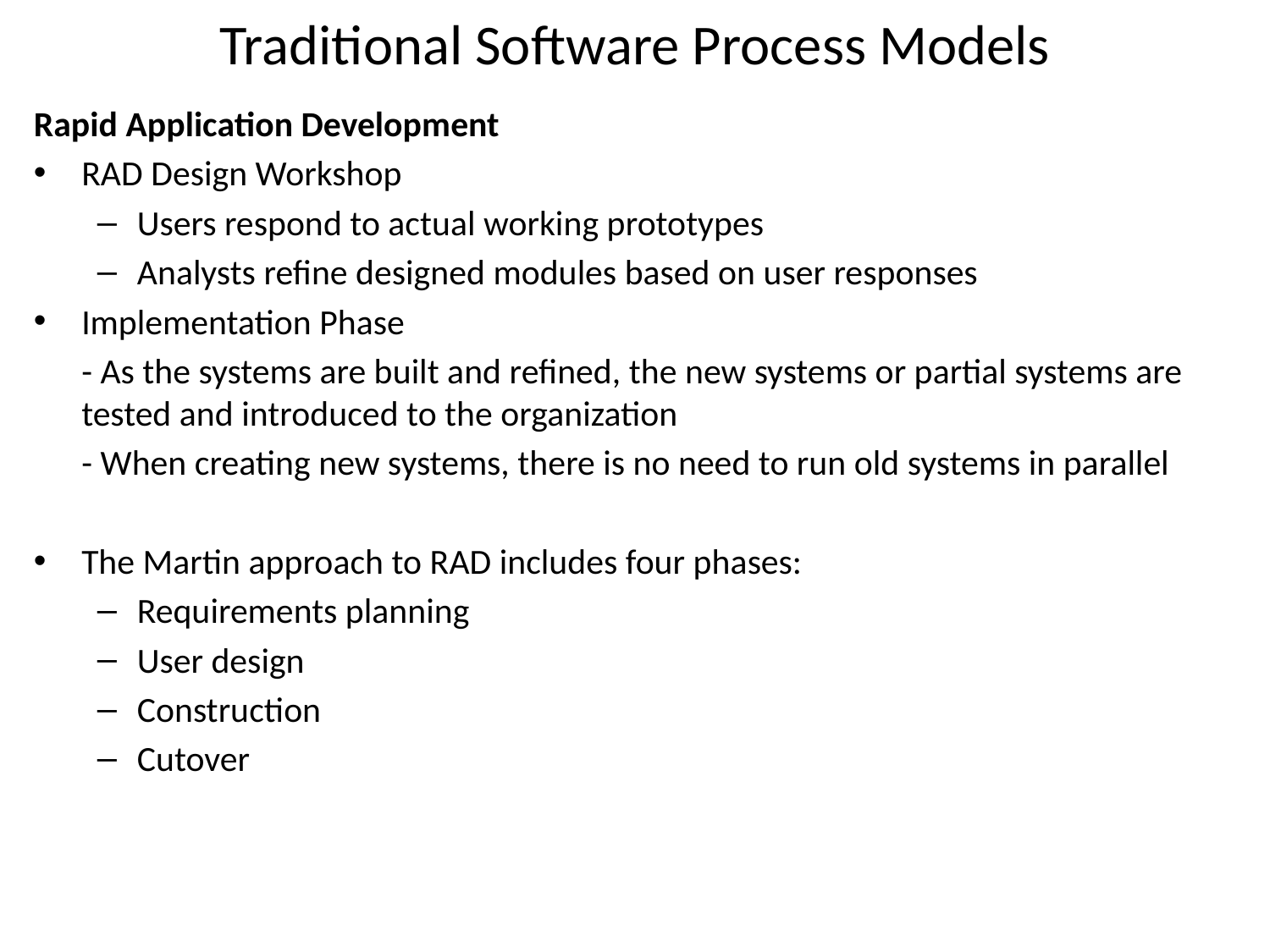

# Traditional Software Process Models
Rapid Application Development
RAD Design Workshop
Users respond to actual working prototypes
Analysts refine designed modules based on user responses
Implementation Phase
	- As the systems are built and refined, the new systems or partial systems are tested and introduced to the organization
	- When creating new systems, there is no need to run old systems in parallel

The Martin approach to RAD includes four phases:
Requirements planning
User design
Construction
Cutover